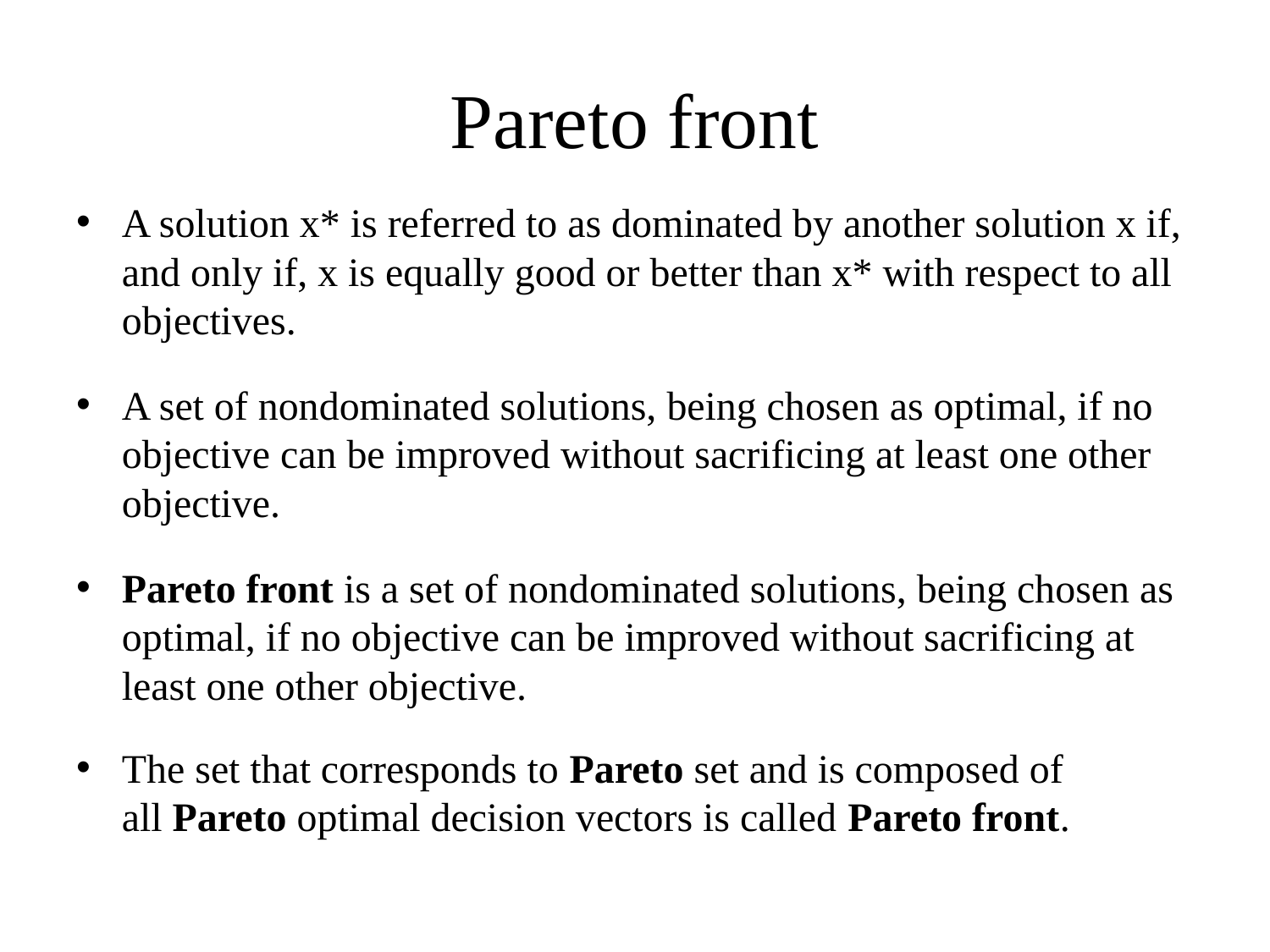

# Pareto front
A solution x* is referred to as dominated by another solution x if, and only if, x is equally good or better than x* with respect to all objectives.

A set of nondominated solutions, being chosen as optimal, if no objective can be improved without sacrificing at least one other objective.

Pareto front is a set of nondominated solutions, being chosen as optimal, if no objective can be improved without sacrificing at least one other objective.

The set that corresponds to Pareto set and is composed of all Pareto optimal decision vectors is called Pareto front.